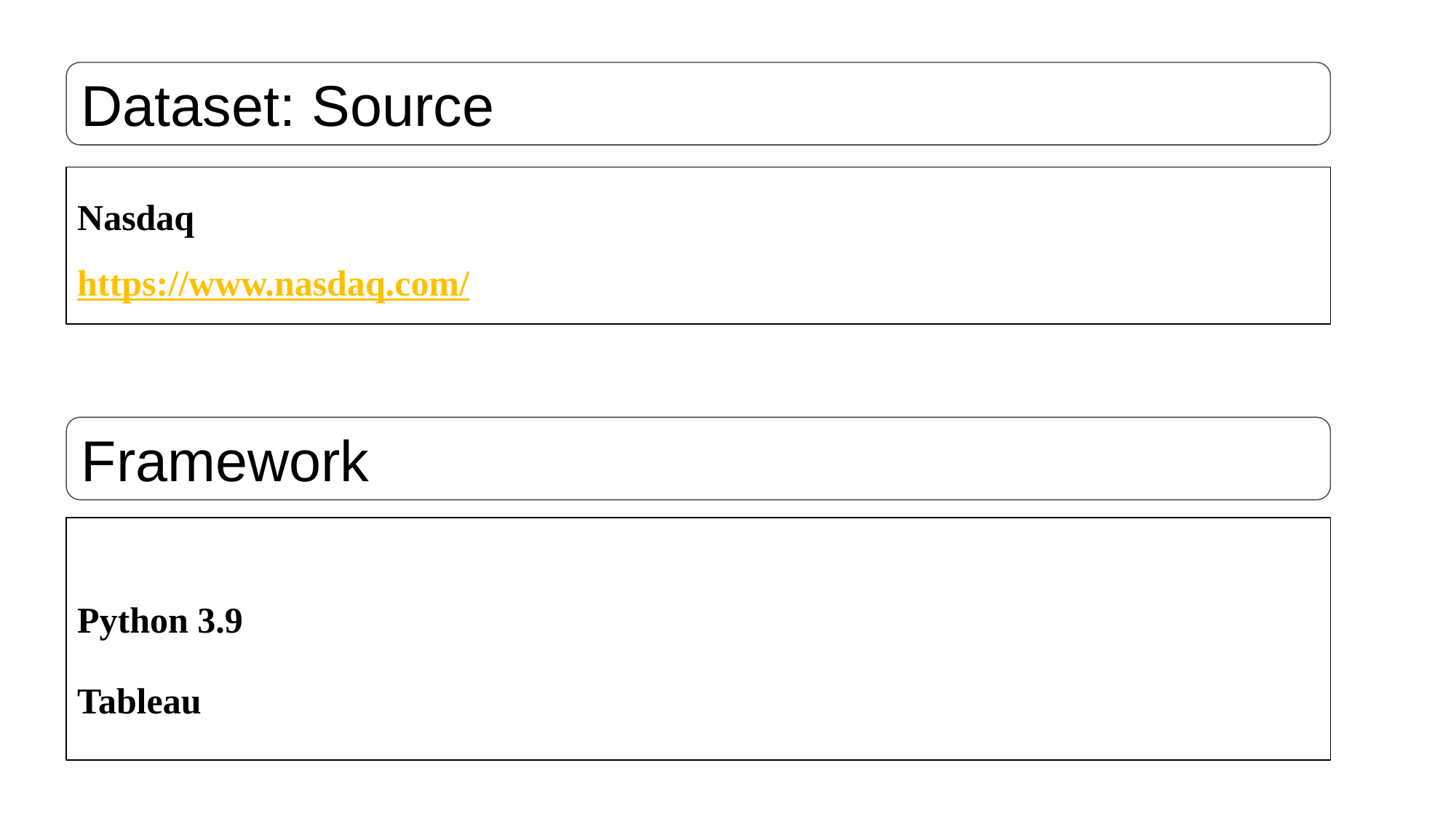

Dataset: Source
Nasdaq
https://www.nasdaq.com/
Framework

Python 3.9
Tableau